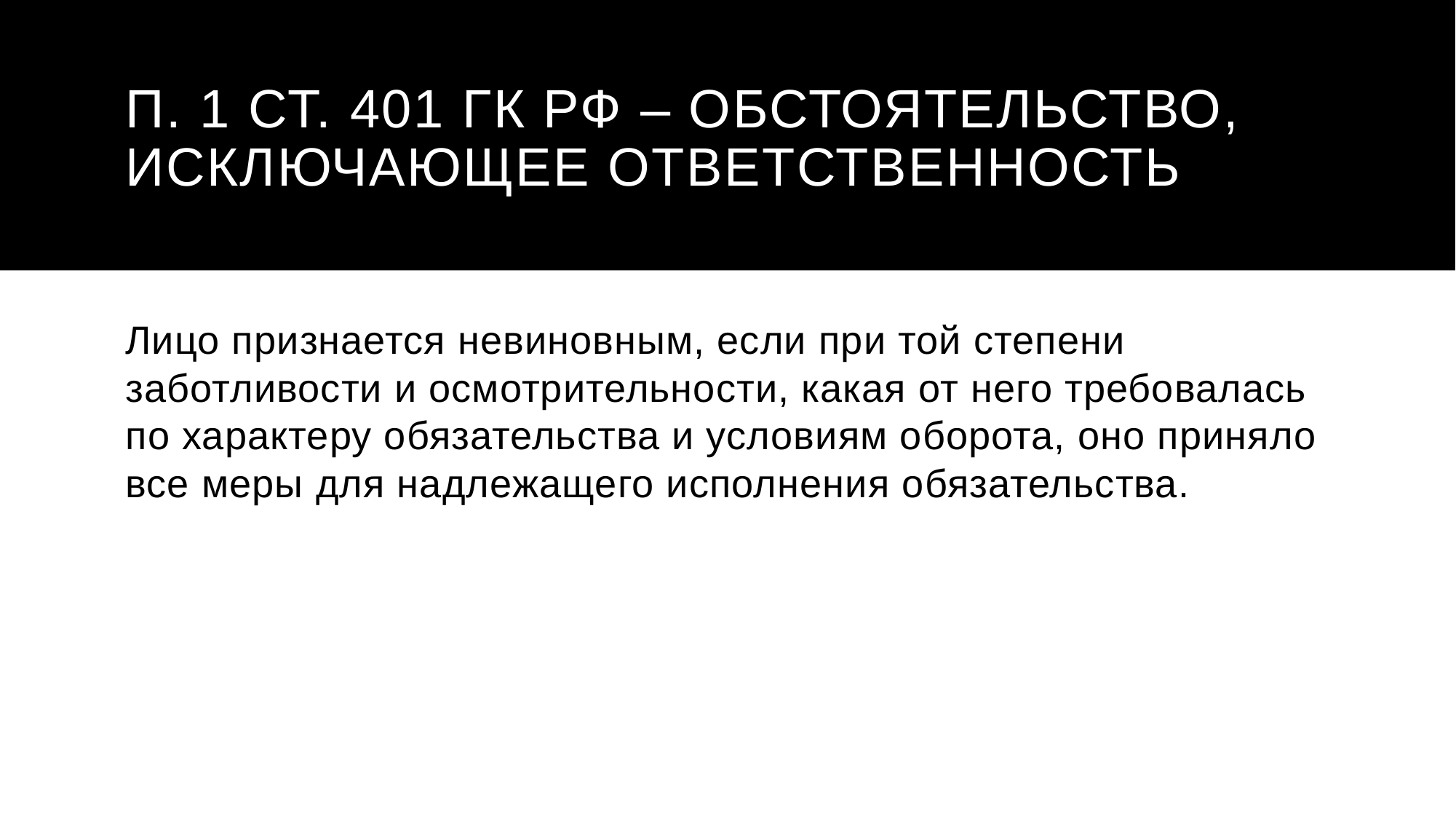

# П. 1 ст. 401 ГК РФ – обстоятельство, исключающее ответственность
Лицо признается невиновным, если при той степени заботливости и осмотрительности, какая от него требовалась по характеру обязательства и условиям оборота, оно приняло все меры для надлежащего исполнения обязательства.